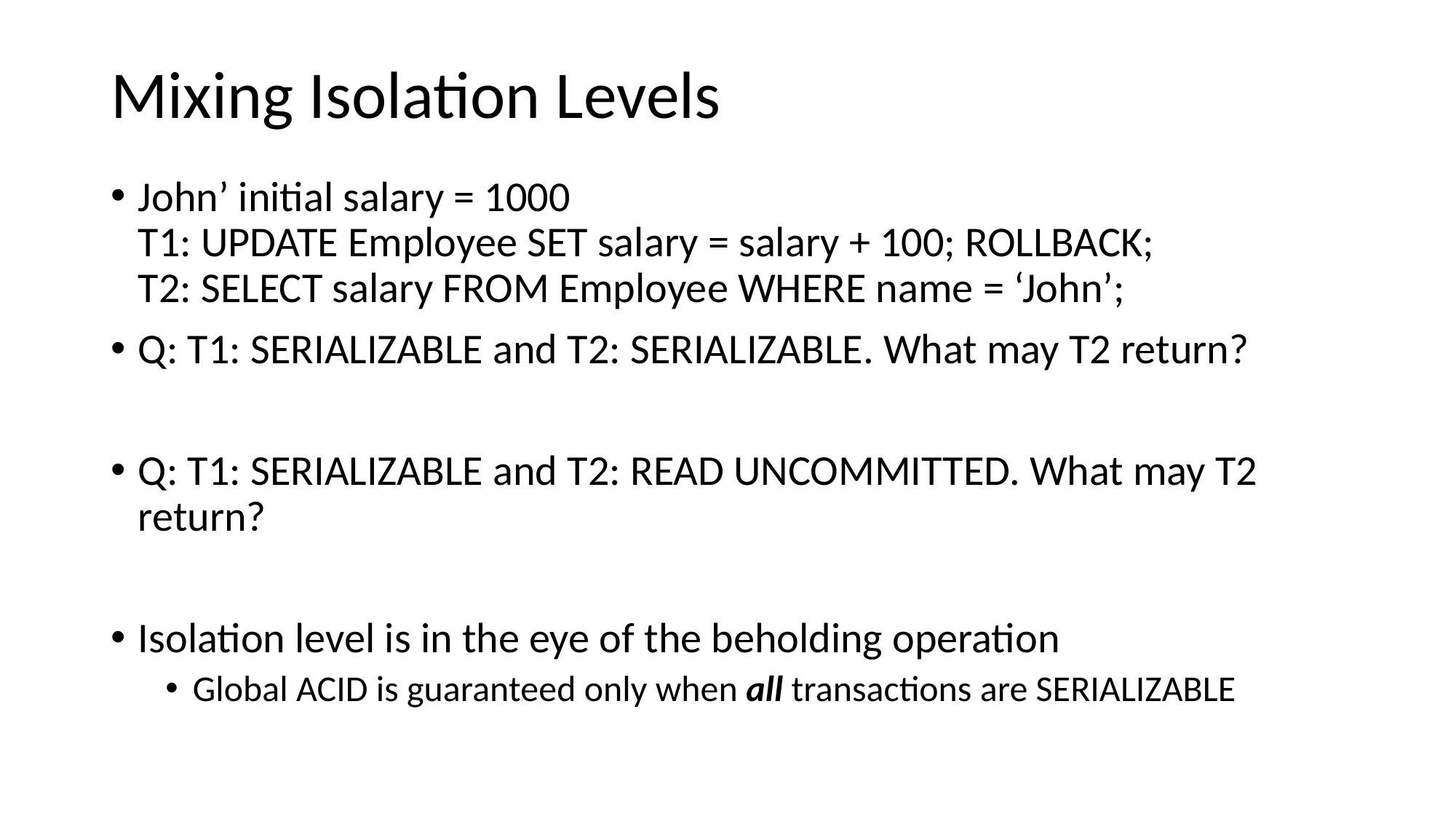

# Mixing Isolation Levels
John’ initial salary = 1000
T1: UPDATE Employee SET salary = salary + 100; ROLLBACK;
T2: SELECT salary FROM Employee WHERE name = ‘John’;
Q: T1: SERIALIZABLE and T2: SERIALIZABLE. What may T2 return?

Q: T1: SERIALIZABLE and T2: READ UNCOMMITTED. What may T2 return?

Isolation level is in the eye of the beholding operation
Global ACID is guaranteed only when all transactions are SERIALIZABLE